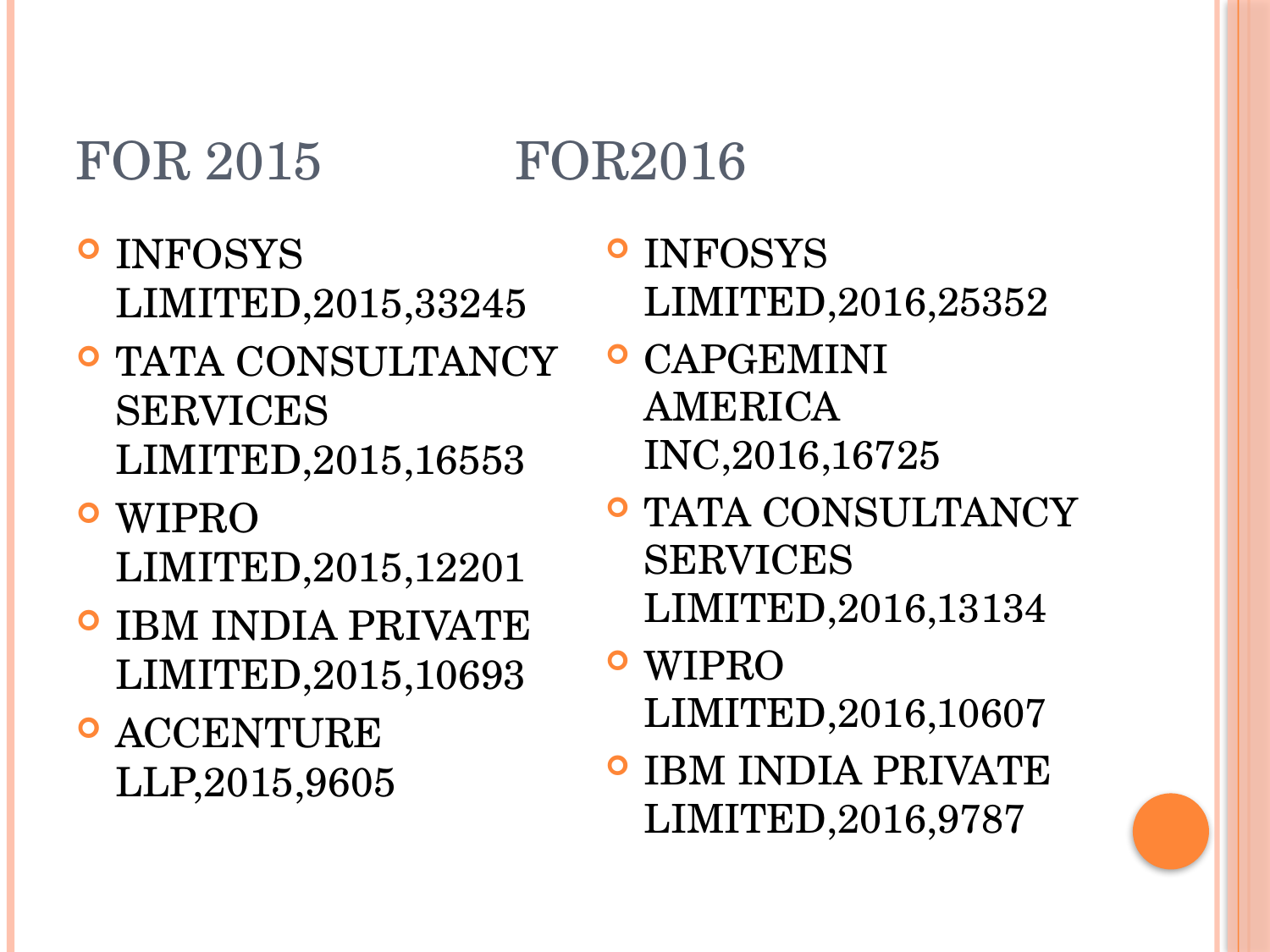

# For 2015             for2016
INFOSYS LIMITED,2015,33245
TATA CONSULTANCY SERVICES LIMITED,2015,16553
WIPRO LIMITED,2015,12201
IBM INDIA PRIVATE LIMITED,2015,10693
ACCENTURE LLP,2015,9605

INFOSYS LIMITED,2016,25352
CAPGEMINI AMERICA INC,2016,16725
TATA CONSULTANCY SERVICES LIMITED,2016,13134
WIPRO LIMITED,2016,10607
IBM INDIA PRIVATE LIMITED,2016,9787